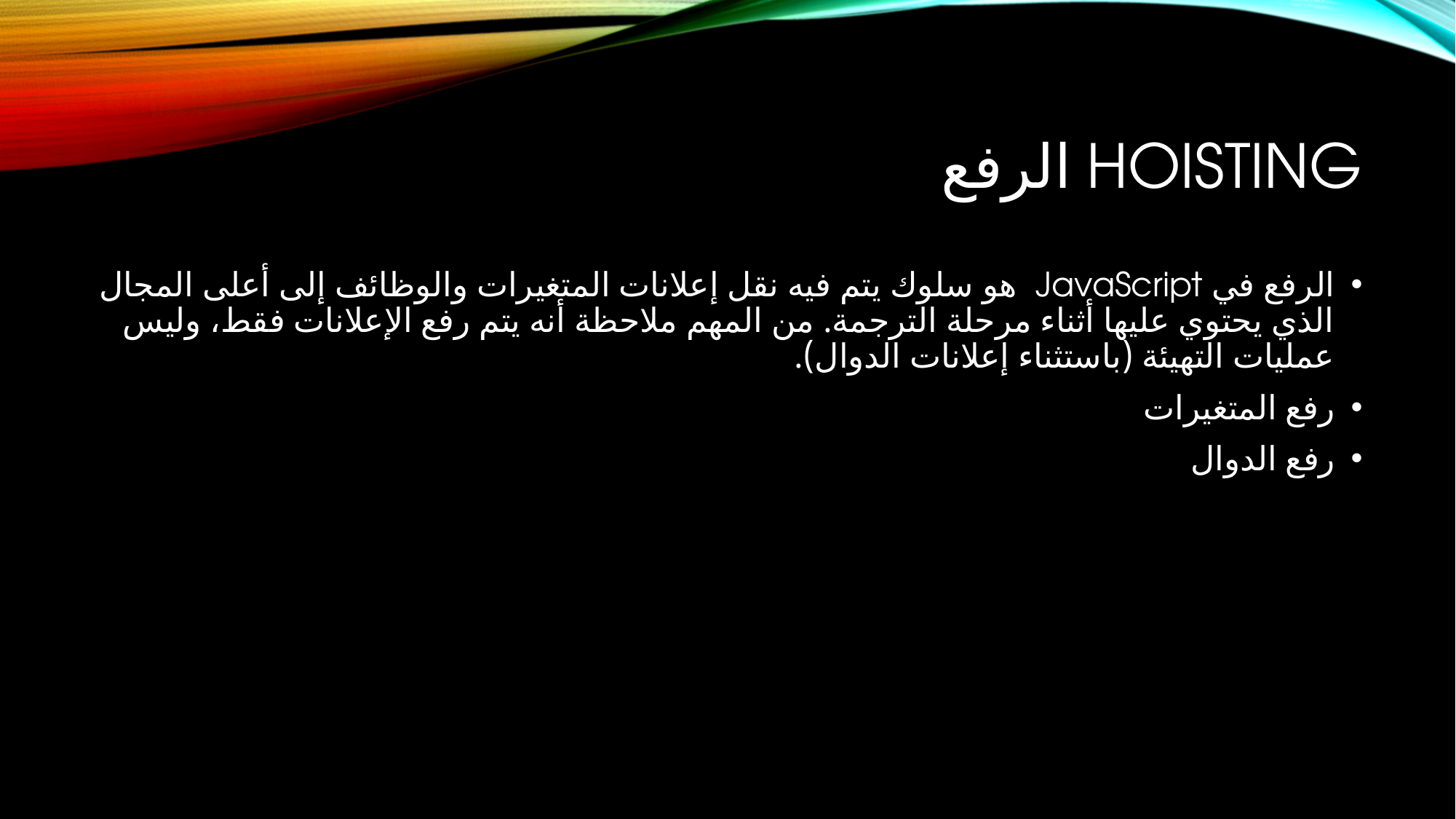

# الرفع Hoisting
الرفع في JavaScript  هو سلوك يتم فيه نقل إعلانات المتغيرات والوظائف إلى أعلى المجال الذي يحتوي عليها أثناء مرحلة الترجمة. من المهم ملاحظة أنه يتم رفع الإعلانات فقط، وليس عمليات التهيئة (باستثناء إعلانات الدوال).
رفع المتغيرات
رفع الدوال